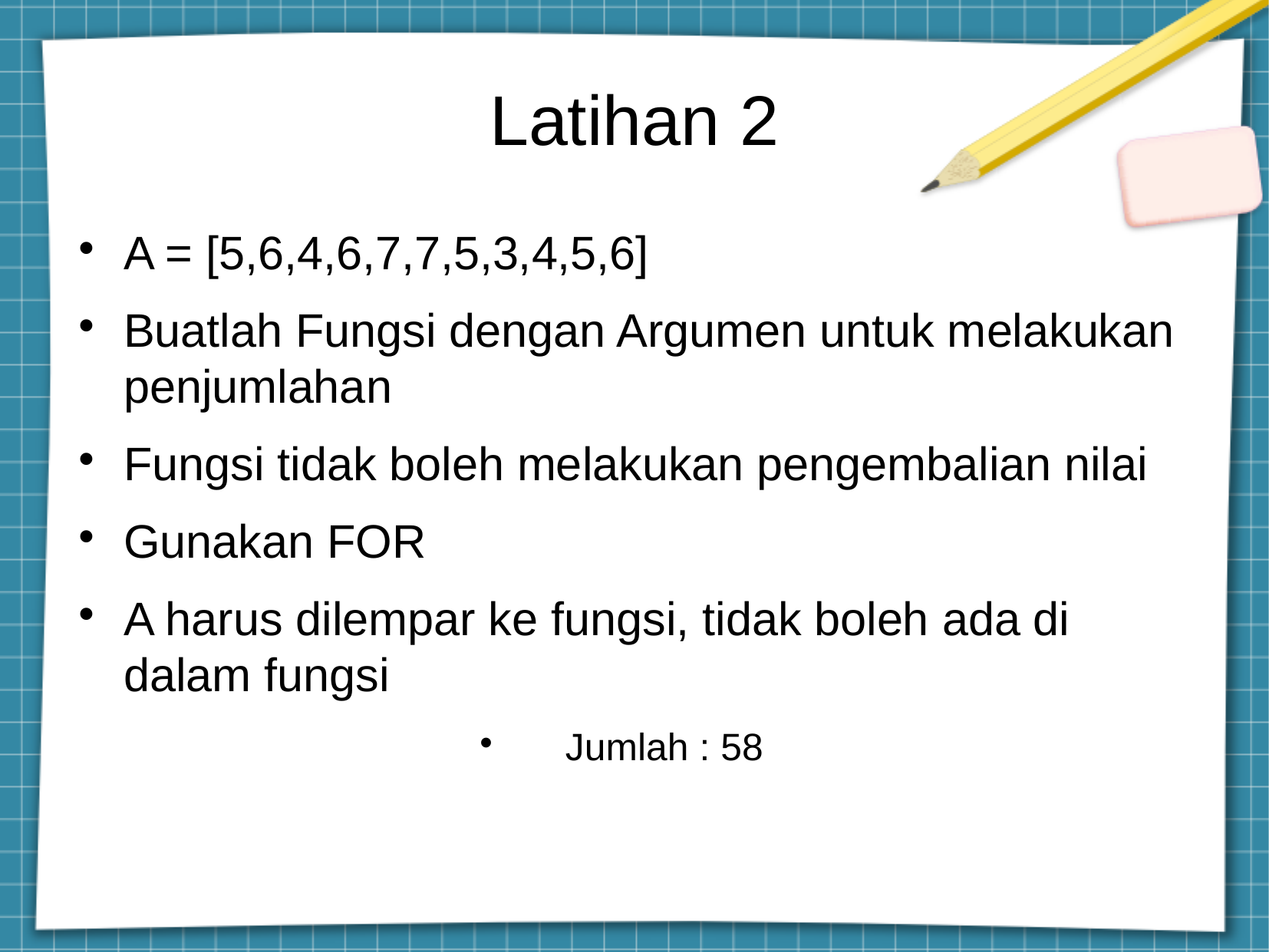

Latihan 2
A = [5,6,4,6,7,7,5,3,4,5,6]
Buatlah Fungsi dengan Argumen untuk melakukan penjumlahan
Fungsi tidak boleh melakukan pengembalian nilai
Gunakan FOR
A harus dilempar ke fungsi, tidak boleh ada di dalam fungsi
Jumlah : 58